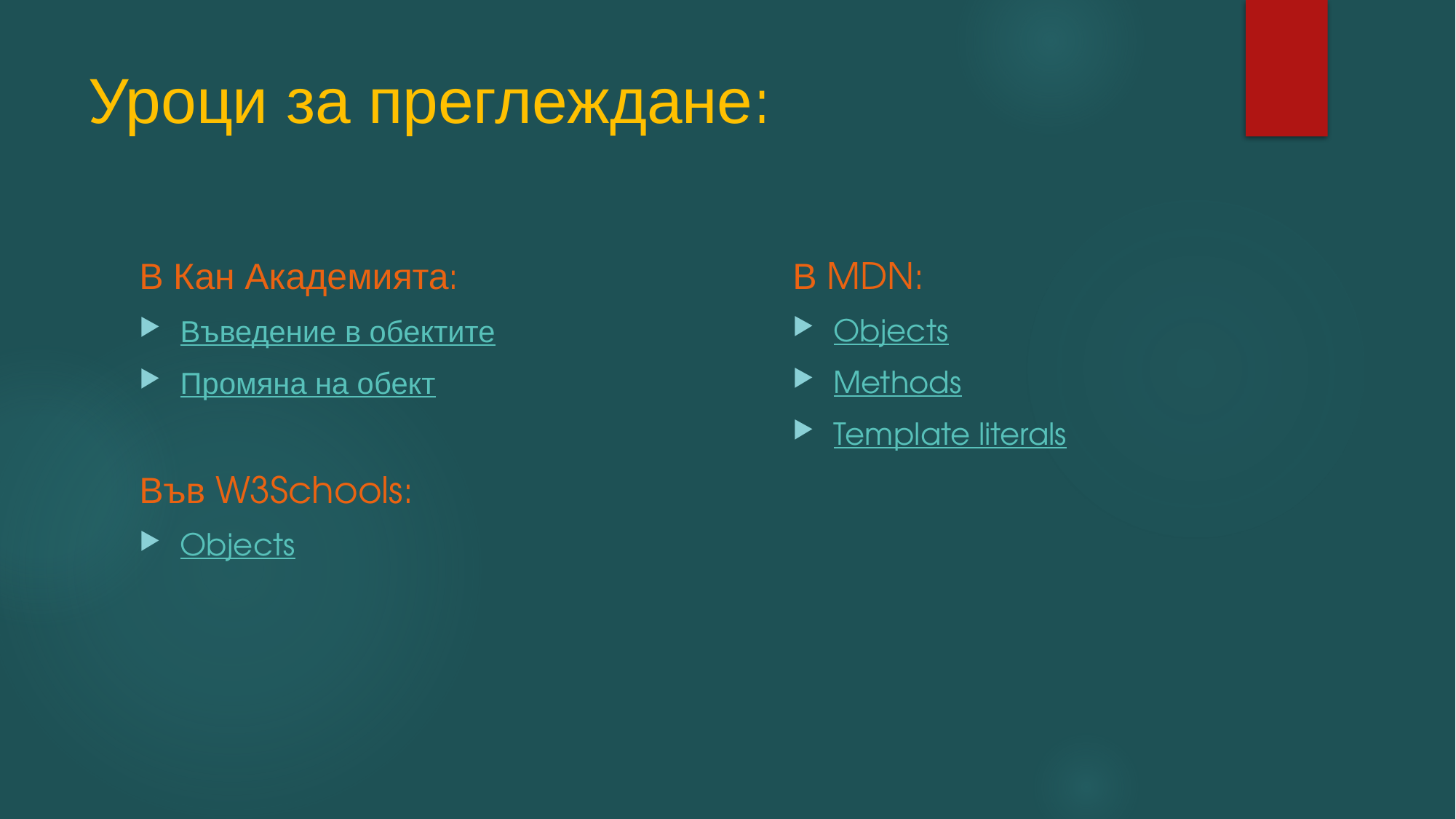

# Уроци за преглеждане:
В MDN:
Objects
Methods
Template literals

В Кан Академията:
Въведение в обектите
Промяна на обект

Във W3Schools:
Objects